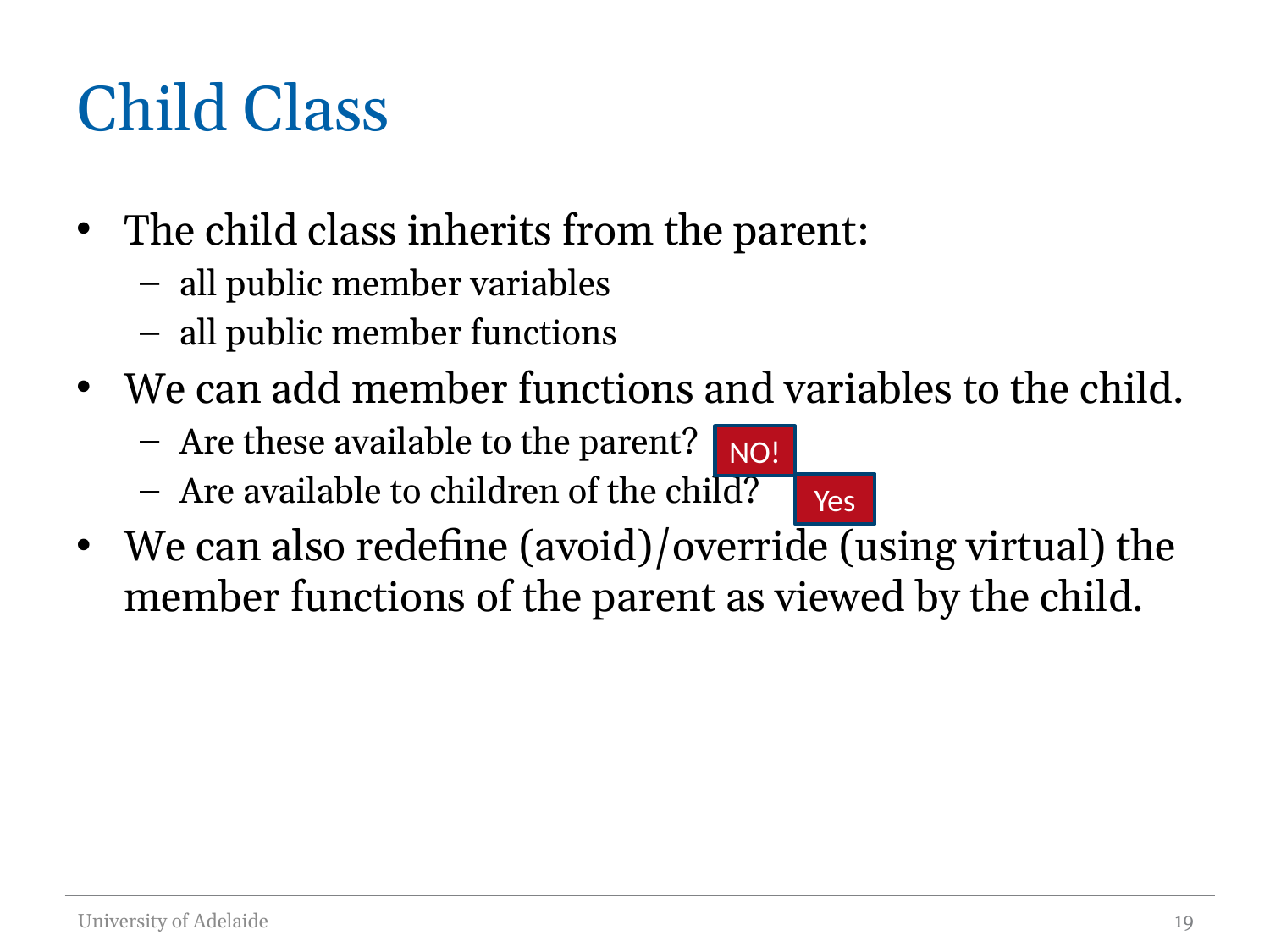

# Child Class
The child class inherits from the parent:
all public member variables
all public member functions
We can add member functions and variables to the child.
Are these available to the parent?
Are available to children of the child?
We can also redefine (avoid)/override (using virtual) the member functions of the parent as viewed by the child.

NO!
Yes
University of Adelaide
19